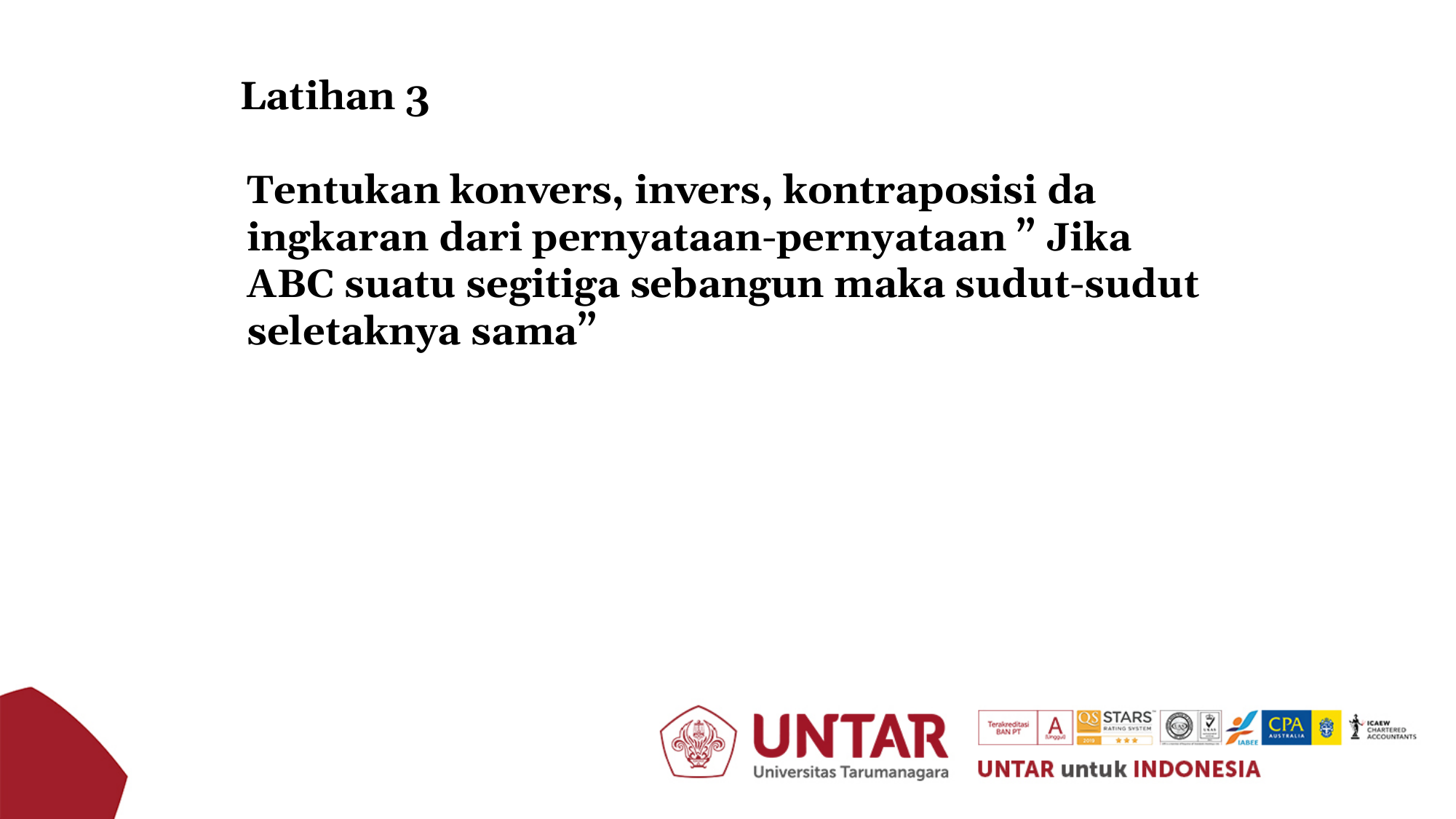

Latihan 3
	Tentukan konvers, invers, kontraposisi da ingkaran dari pernyataan-pernyataan ” Jika ABC suatu segitiga sebangun maka sudut-sudut seletaknya sama”